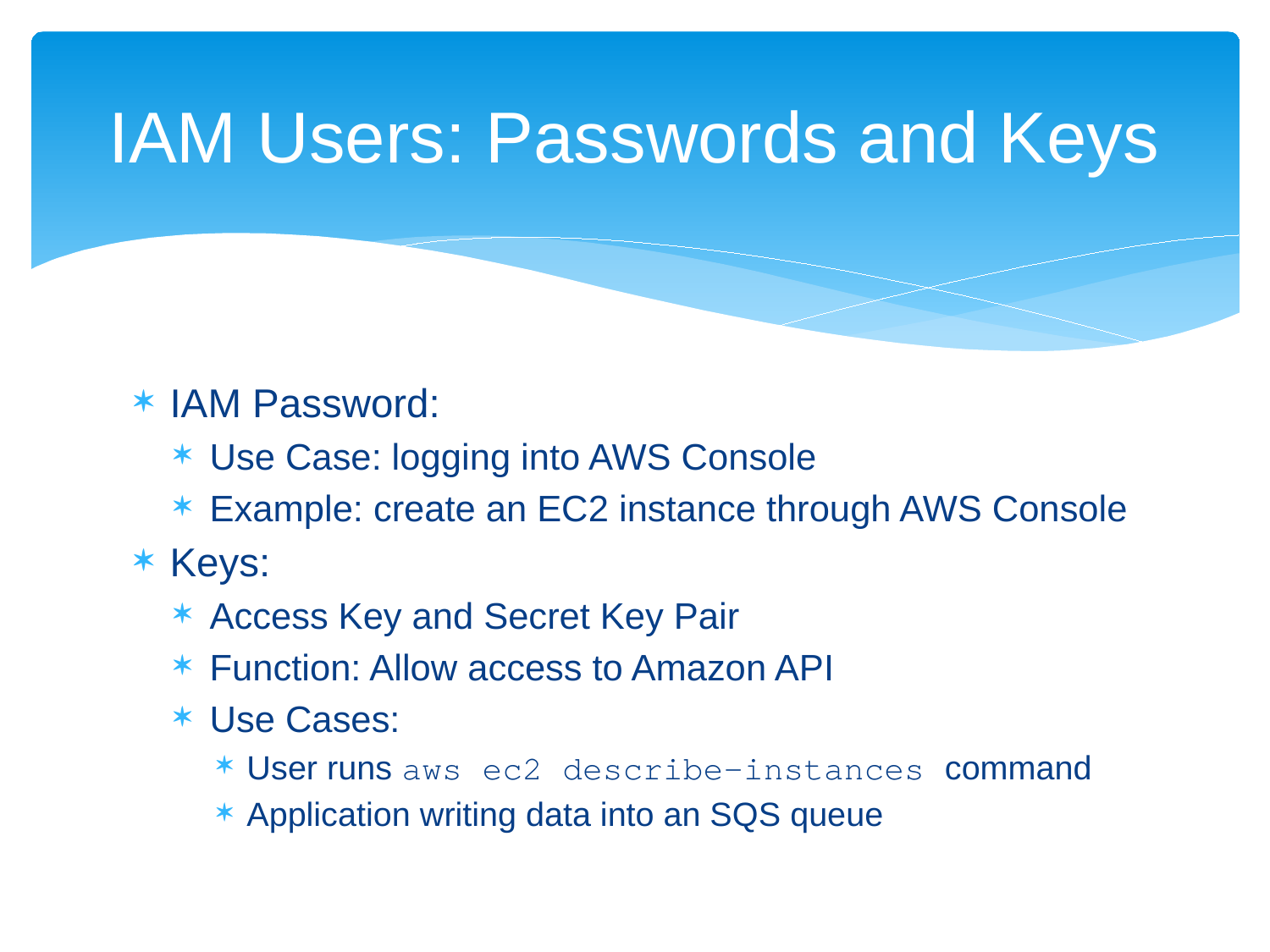

# IAM Users: Passwords and Keys
IAM Password:
Use Case: logging into AWS Console
Example: create an EC2 instance through AWS Console
Keys:
Access Key and Secret Key Pair
Function: Allow access to Amazon API
Use Cases:
User runs aws ec2 describe-instances command
Application writing data into an SQS queue